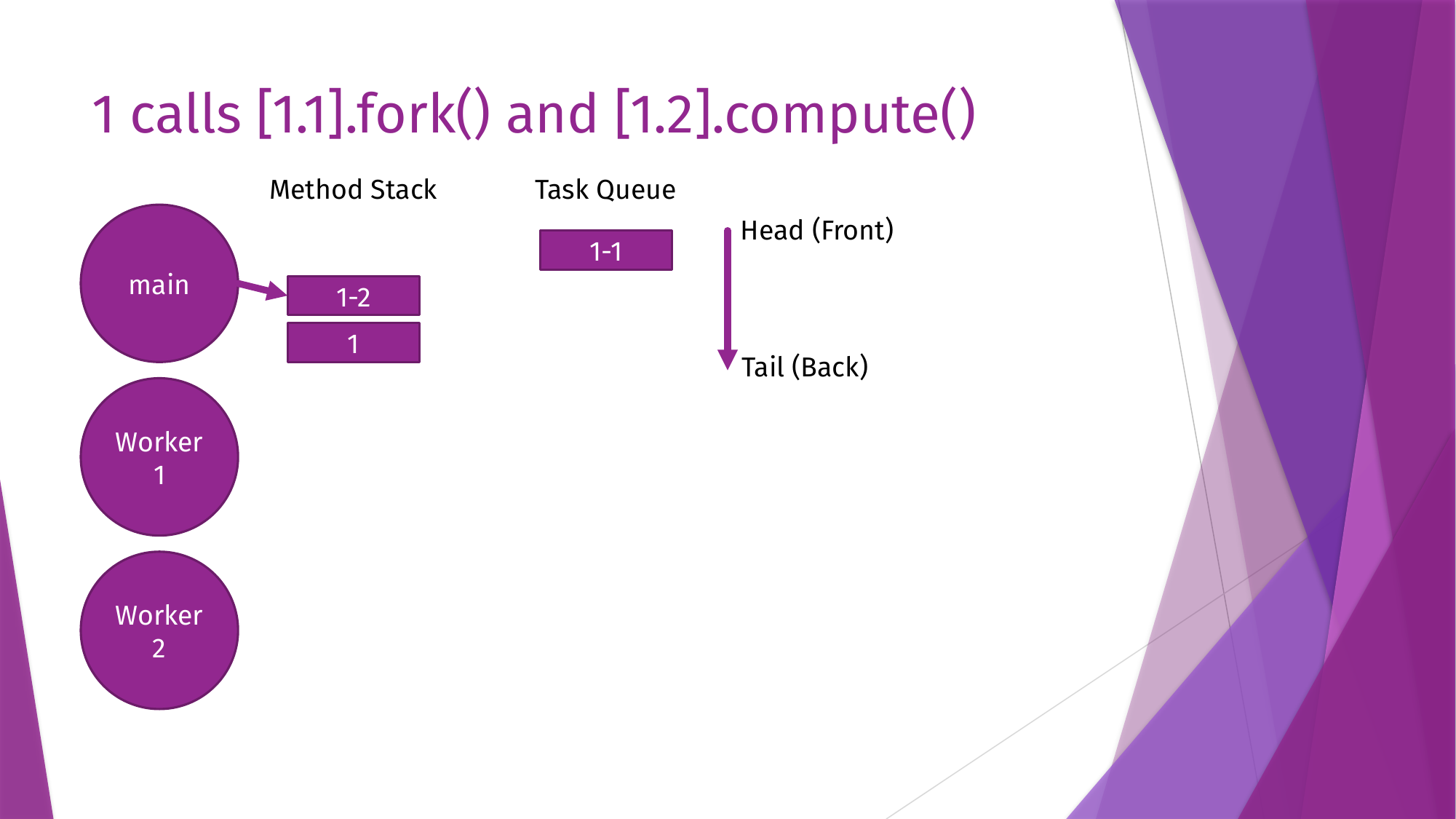

# 1 calls [1.1].fork() and [1.2].compute()
Method Stack
Task Queue
main
Head (Front)
1-1
1-2
1
Tail (Back)
Worker 1
Worker 2